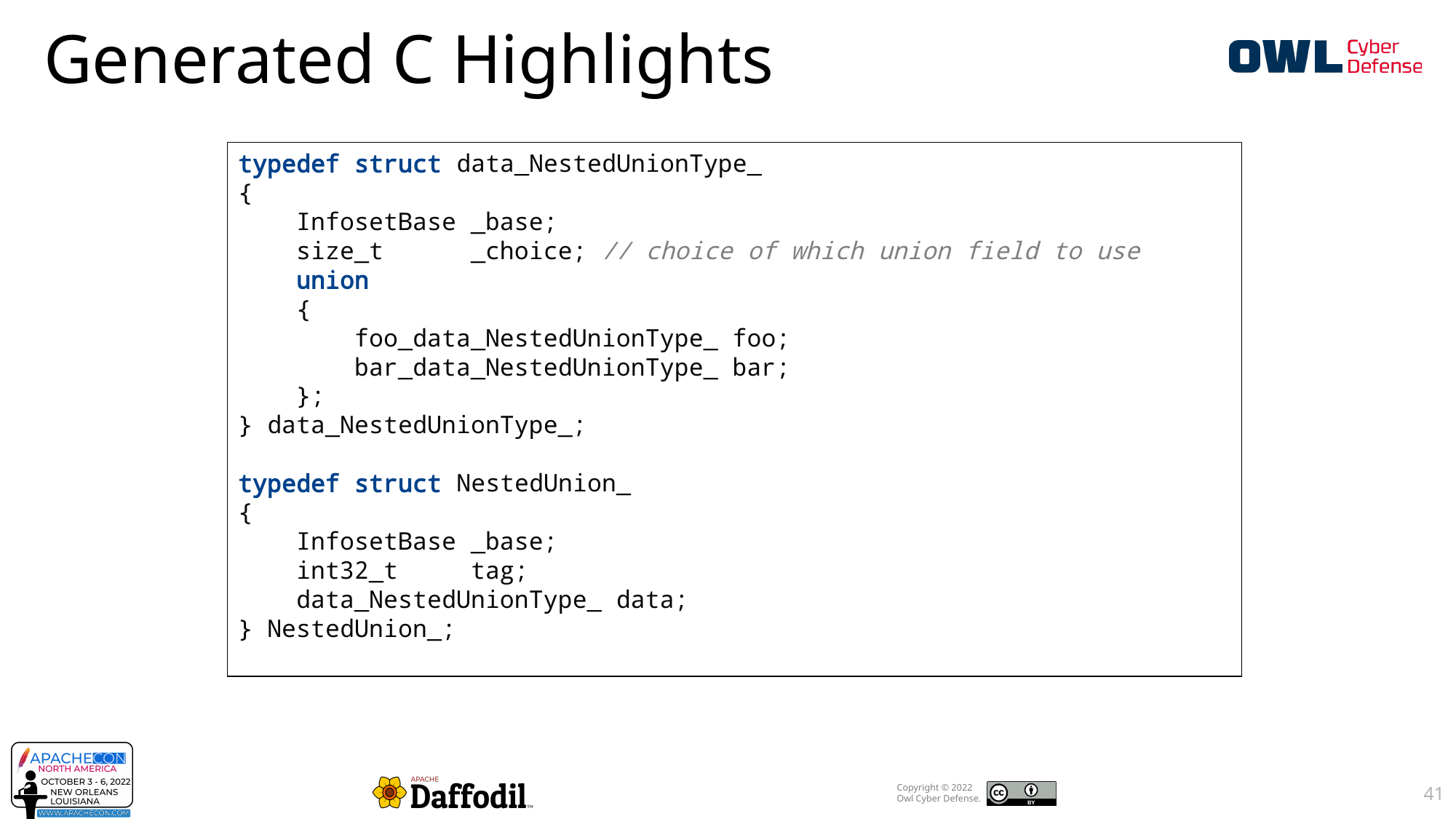

Generated C Highlights
typedef struct data_NestedUnionType_
{
    InfosetBase _base;
    size_t      _choice; // choice of which union field to use
    union
    {
        foo_data_NestedUnionType_ foo;
        bar_data_NestedUnionType_ bar;
    };
} data_NestedUnionType_;
typedef struct NestedUnion_
{
    InfosetBase _base;
    int32_t     tag;
    data_NestedUnionType_ data;
} NestedUnion_;

41